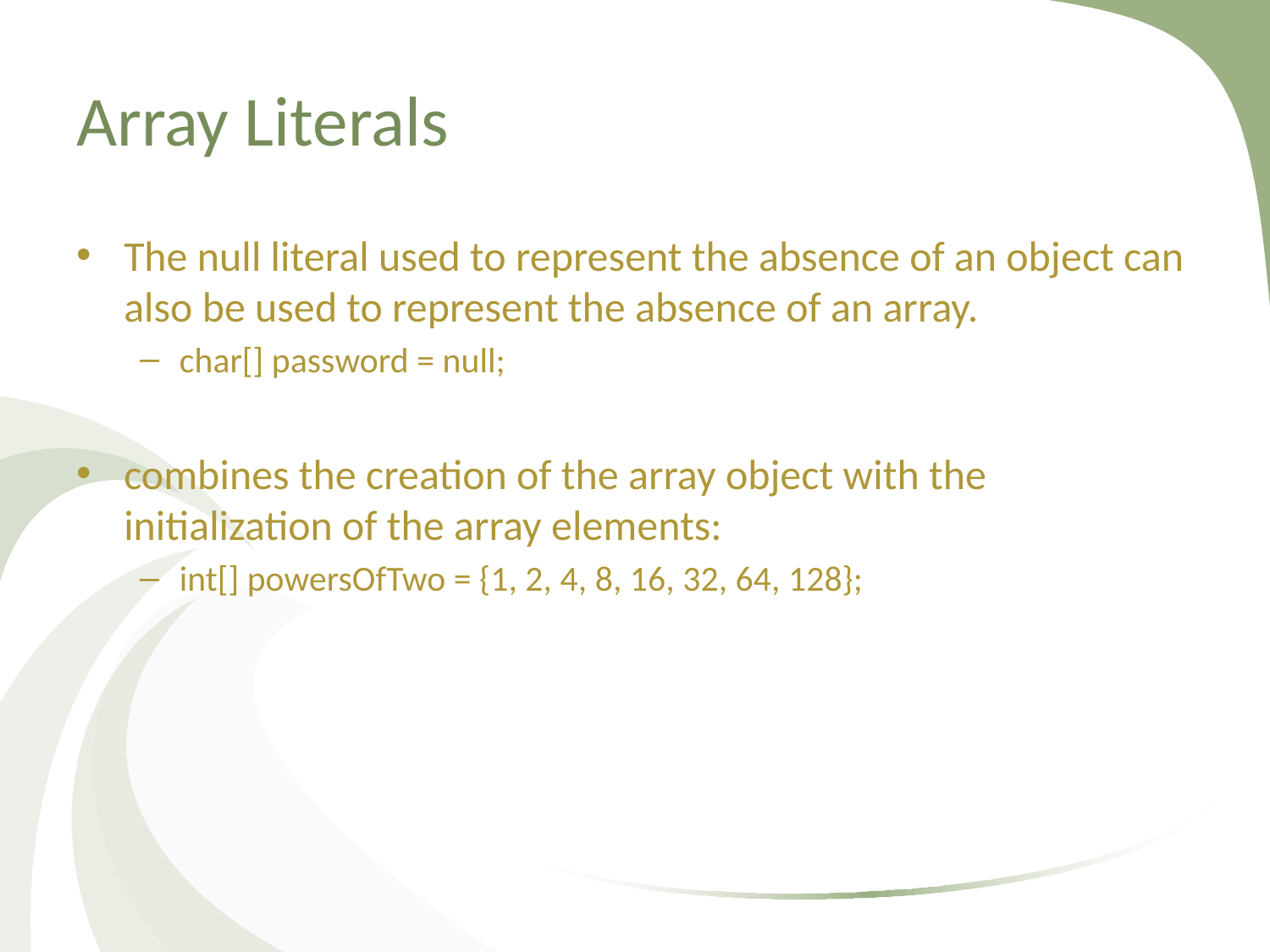

# Array Literals
The null literal used to represent the absence of an object can also be used to represent the absence of an array.
char[] password = null;

combines the creation of the array object with the initialization of the array elements:
int[] powersOfTwo = {1, 2, 4, 8, 16, 32, 64, 128};